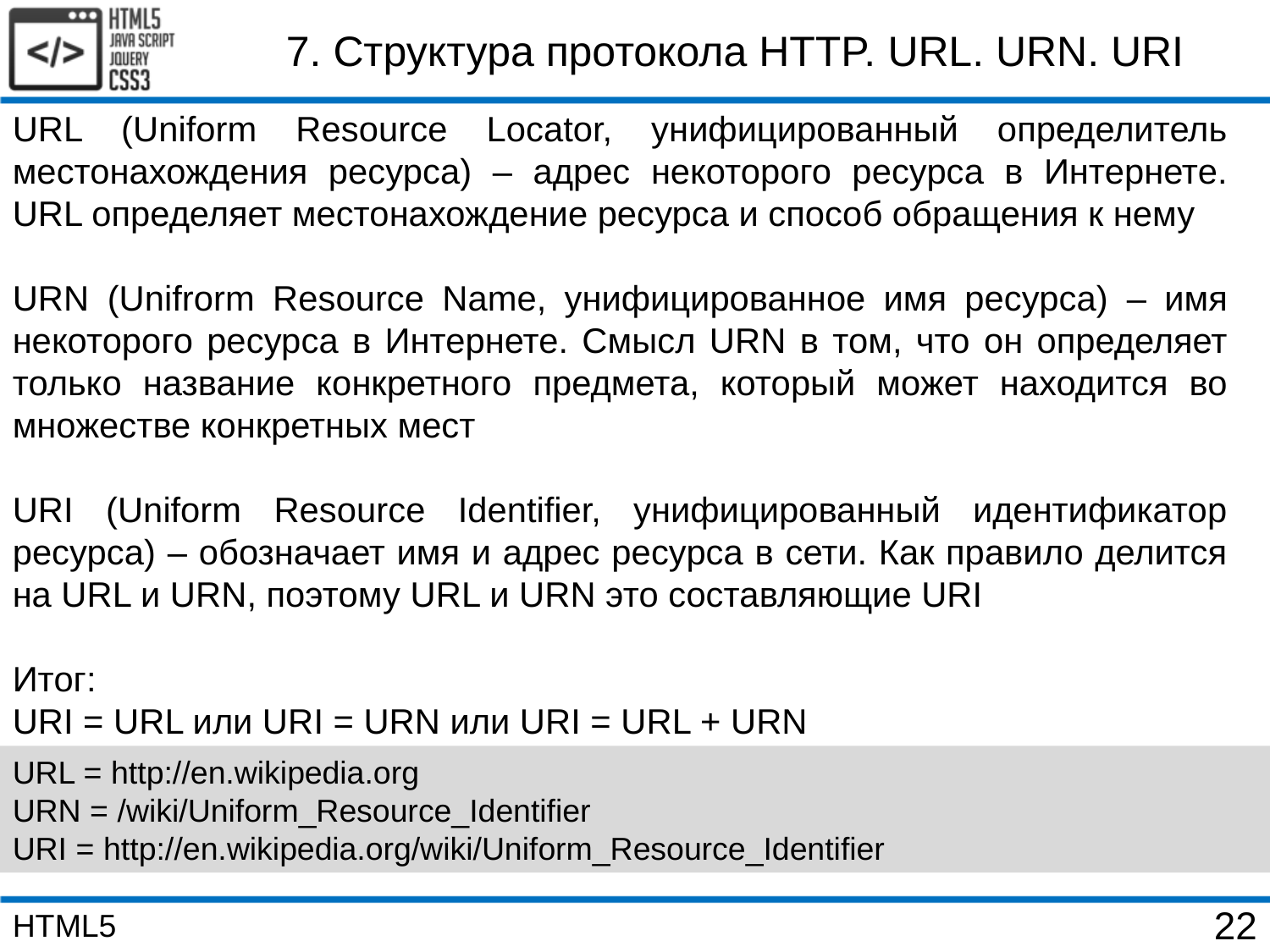

7. Структура протокола HTTP. URL. URN. URI
URL (Uniform Resource Locator, унифицированный определитель местонахождения ресурса) – адрес некоторого ресурса в Интернете. URL определяет местонахождение ресурса и способ обращения к нему

URN (Unifrorm Resource Name, унифицированное имя ресурса) – имя некоторого ресурса в Интернете. Смысл URN в том, что он определяет только название конкретного предмета, который может находится во множестве конкретных мест

URI (Uniform Resource Identifier, унифицированный идентификатор ресурса) – обозначает имя и адрес ресурса в сети. Как правило делится на URL и URN, поэтому URL и URN это составляющие URI

Итог:
URI = URL или URI = URN или URI = URL + URN
URL = http://en.wikipedia.org
URN = /wiki/Uniform_Resource_Identifier
URI = http://en.wikipedia.org/wiki/Uniform_Resource_Identifier
HTML5
22